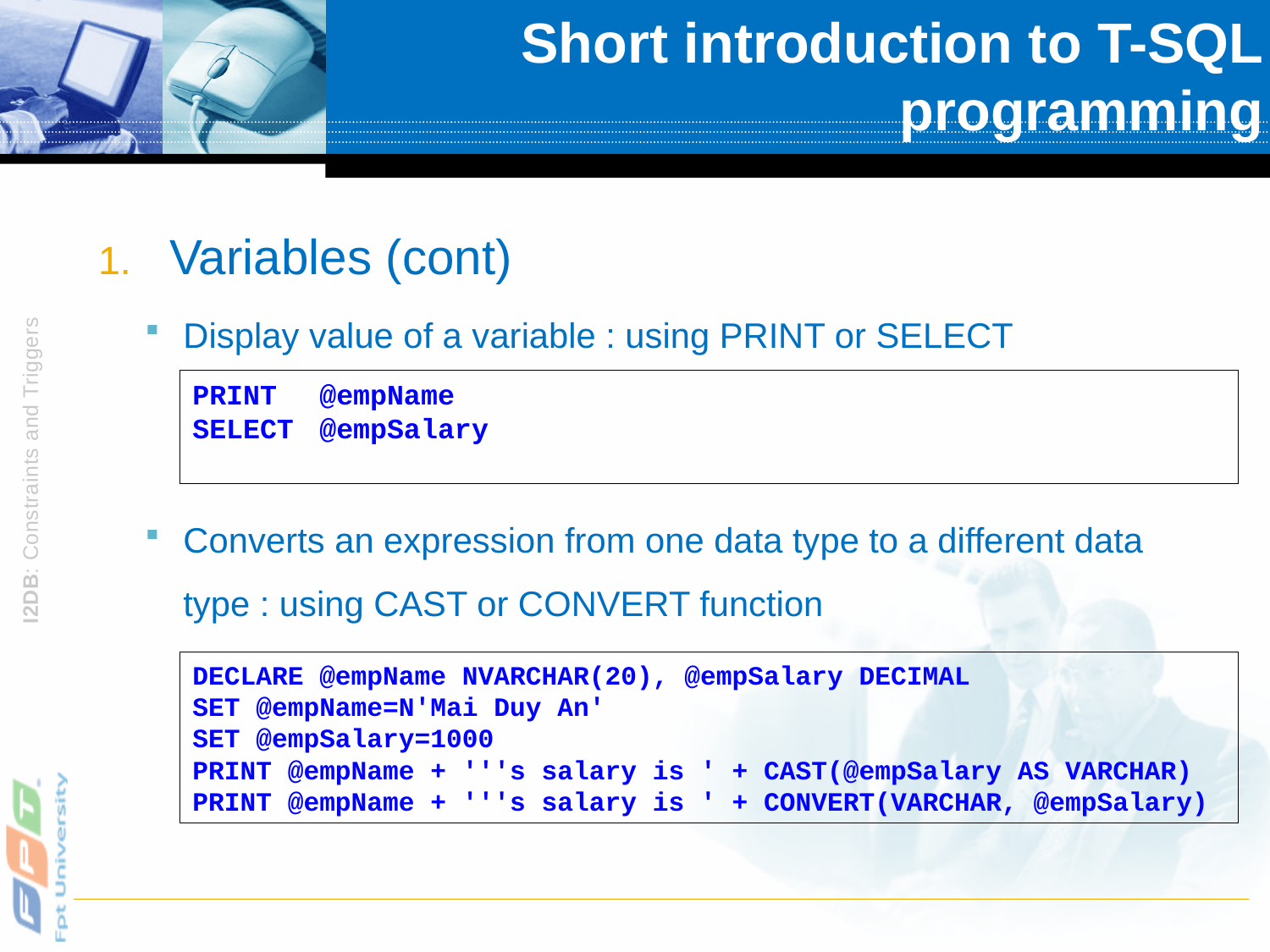

# Short introduction to T-SQL programming
Variables (cont)
Display value of a variable : using PRINT or SELECT

Converts an expression from one data type to a different data type : using CAST or CONVERT function

PRINT 	@empName
SELECT 	@empSalary

DECLARE @empName NVARCHAR(20), @empSalary DECIMAL
SET @empName=N'Mai Duy An'
SET @empSalary=1000
PRINT @empName + '''s salary is ' + CAST(@empSalary AS VARCHAR)
PRINT @empName + '''s salary is ' + CONVERT(VARCHAR, @empSalary)